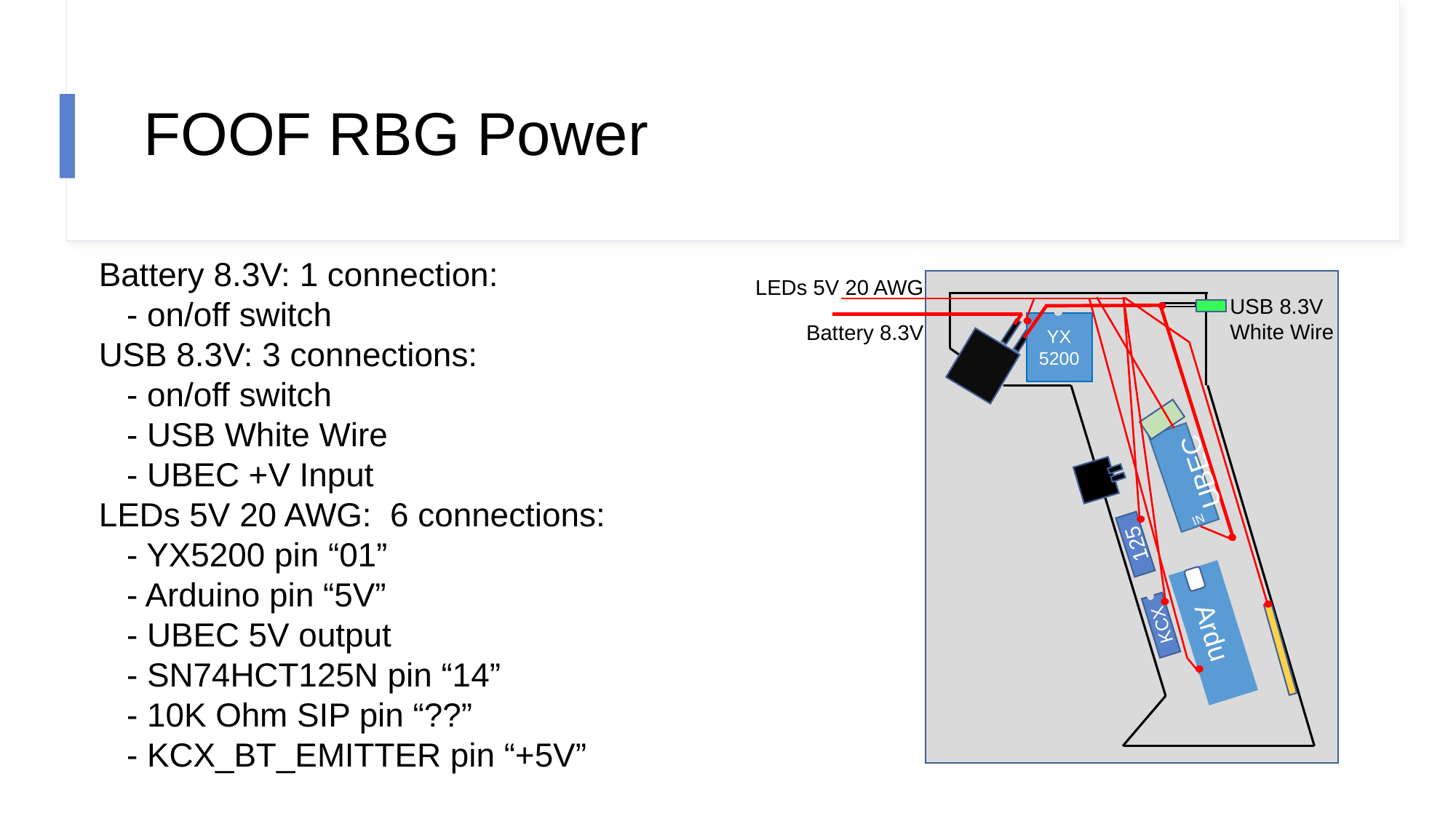

# FOOF RBG Power
Battery 8.3V: 1 connection:
   - on/off switch
USB 8.3V: 3 connections:
   - on/off switch
   - USB White Wire
   - UBEC +V Input
LEDs 5V 20 AWG:  6 connections:
   - YX5200 pin “01”
   - Arduino pin “5V”
   - UBEC 5V output
   - SN74HCT125N pin “14”
   - 10K Ohm SIP pin “??”
   - KCX_BT_EMITTER pin “+5V”
LEDs 5V 20 AWG

USB 8.3V
White Wire

YX
5200
Battery 8.3V

 UBEC
IN

125

Ardu

KCX